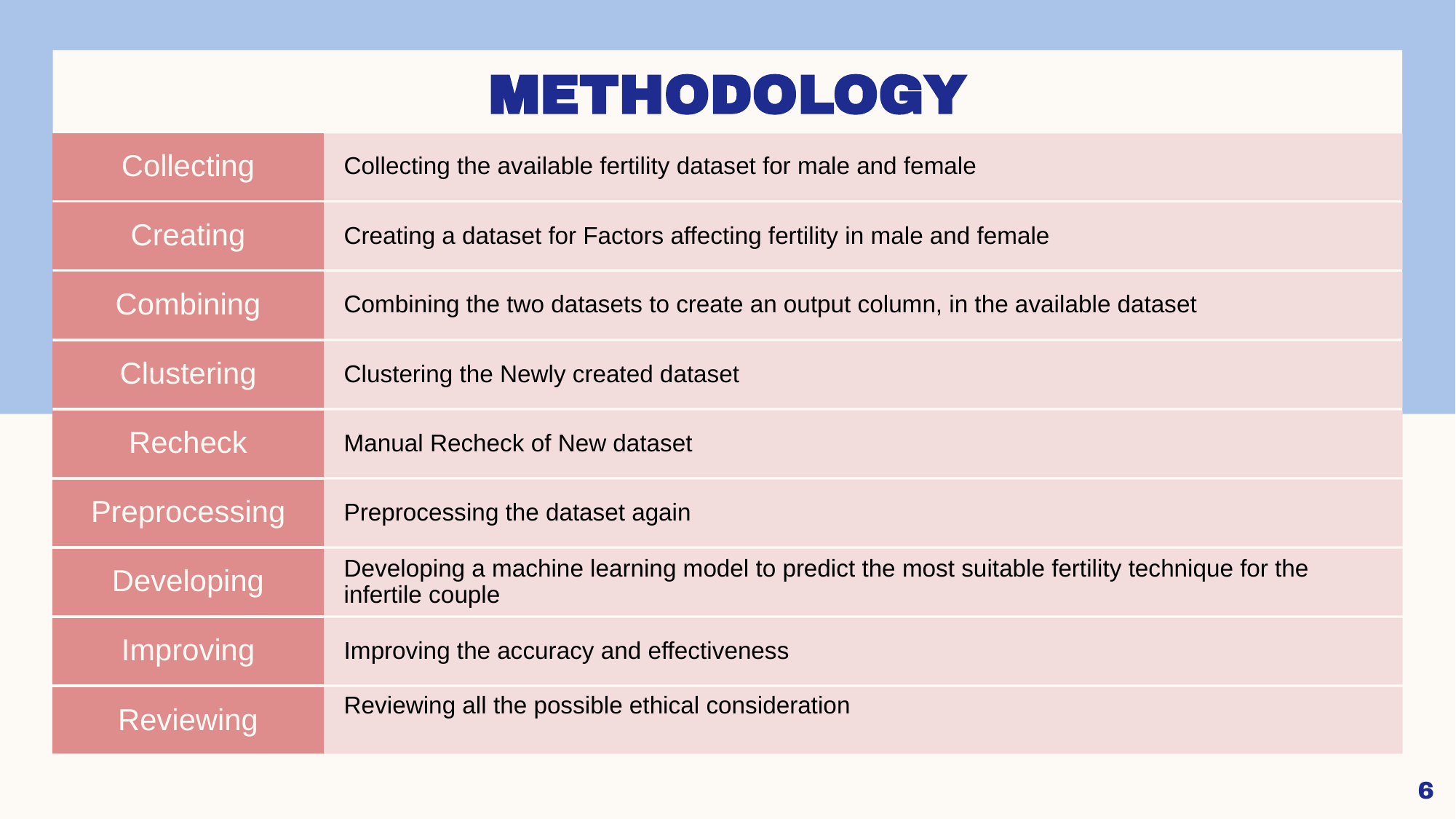

# methodology
Collecting the available fertility dataset for male and female
Collecting
Creating a dataset for Factors affecting fertility in male and female
Creating
Combining the two datasets to create an output column, in the available dataset
Combining
Clustering the Newly created dataset
Clustering
Manual Recheck of New dataset
Recheck
Preprocessing the dataset again
Preprocessing
Developing a machine learning model to predict the most suitable fertility technique for the infertile couple
Developing
Improving the accuracy and effectiveness
Improving
Reviewing all the possible ethical consideration
Reviewing
6